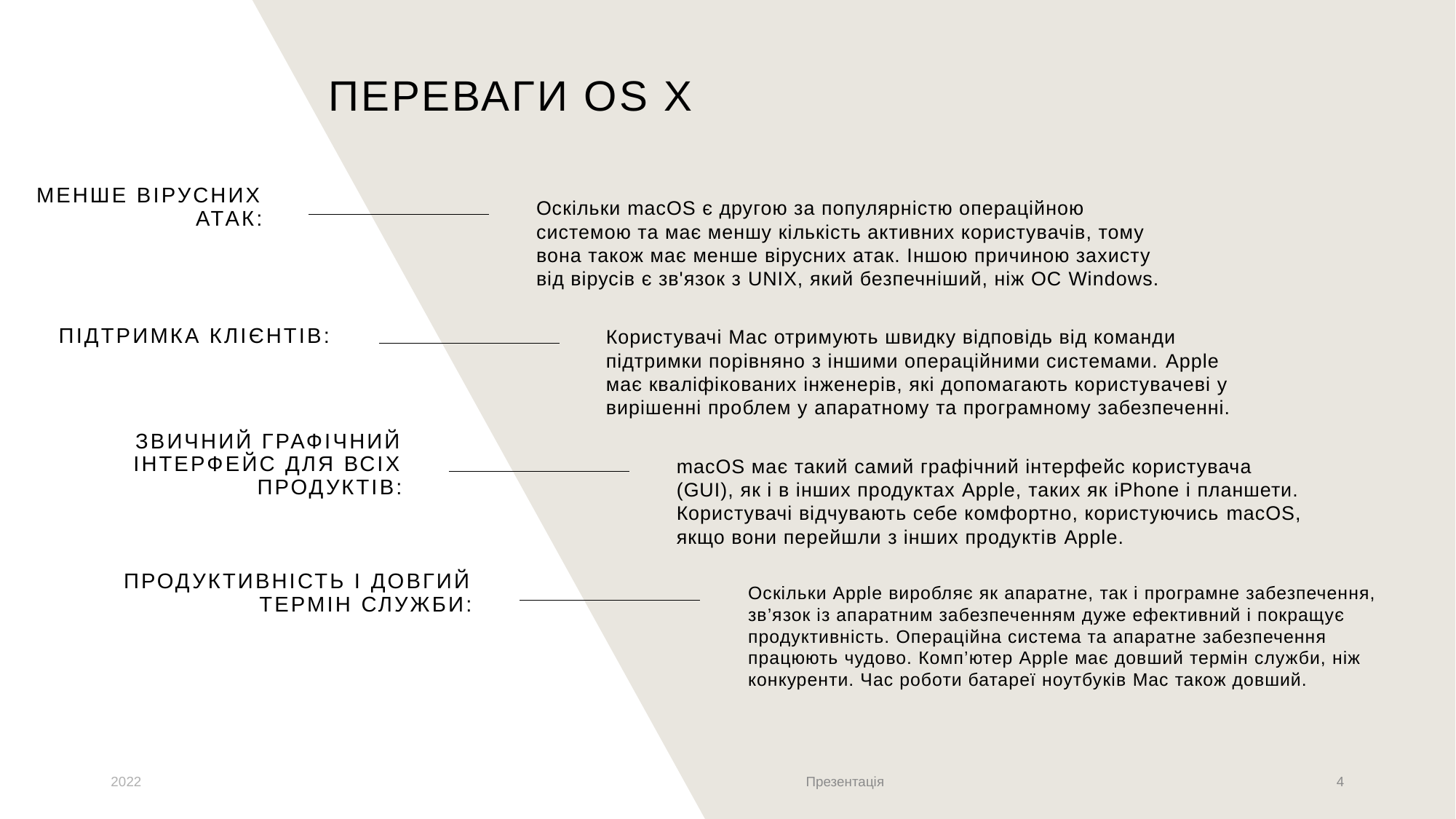

переваги OS X
Менше вірусних атак:
Оскільки macOS є другою за популярністю операційною системою та має меншу кількість активних користувачів, тому вона також має менше вірусних атак. Іншою причиною захисту від вірусів є зв'язок з UNIX, який безпечніший, ніж ОС Windows.
підтримка клієнтів:
Користувачі Mac отримують швидку відповідь від команди підтримки порівняно з іншими операційними системами. Apple має кваліфікованих інженерів, які допомагають користувачеві у вирішенні проблем у апаратному та програмному забезпеченні.
Звичний графічний інтерфейс для всіх продуктів:
macOS має такий самий графічний інтерфейс користувача (GUI), як і в інших продуктах Apple, таких як iPhone і планшети. Користувачі відчувають себе комфортно, користуючись macOS, якщо вони перейшли з інших продуктів Apple.
Продуктивність і довгий термін служби:
Оскільки Apple виробляє як апаратне, так і програмне забезпечення, зв’язок із апаратним забезпеченням дуже ефективний і покращує продуктивність. Операційна система та апаратне забезпечення працюють чудово. Комп’ютер Apple має довший термін служби, ніж конкуренти. Час роботи батареї ноутбуків Mac також довший.

2022
Презентація
4